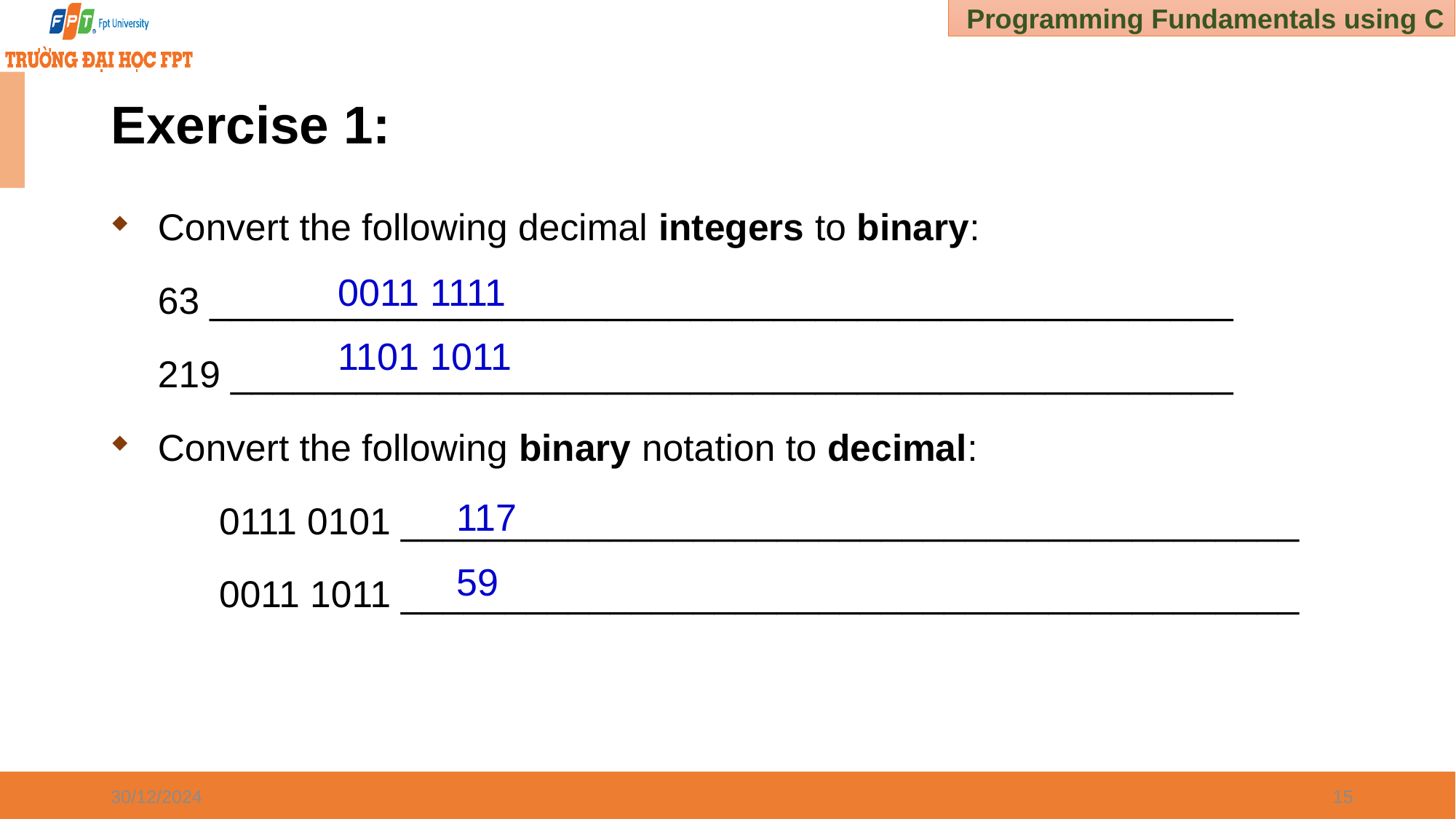

# Exercise 1:
Convert the following decimal integers to binary:
		63 _________________________________________________
		219 ________________________________________________
Convert the following binary notation to decimal:
	0111 0101 ___________________________________________
	0011 1011 ___________________________________________
0011 1111
1101 1011
117
59
30/12/2024
15